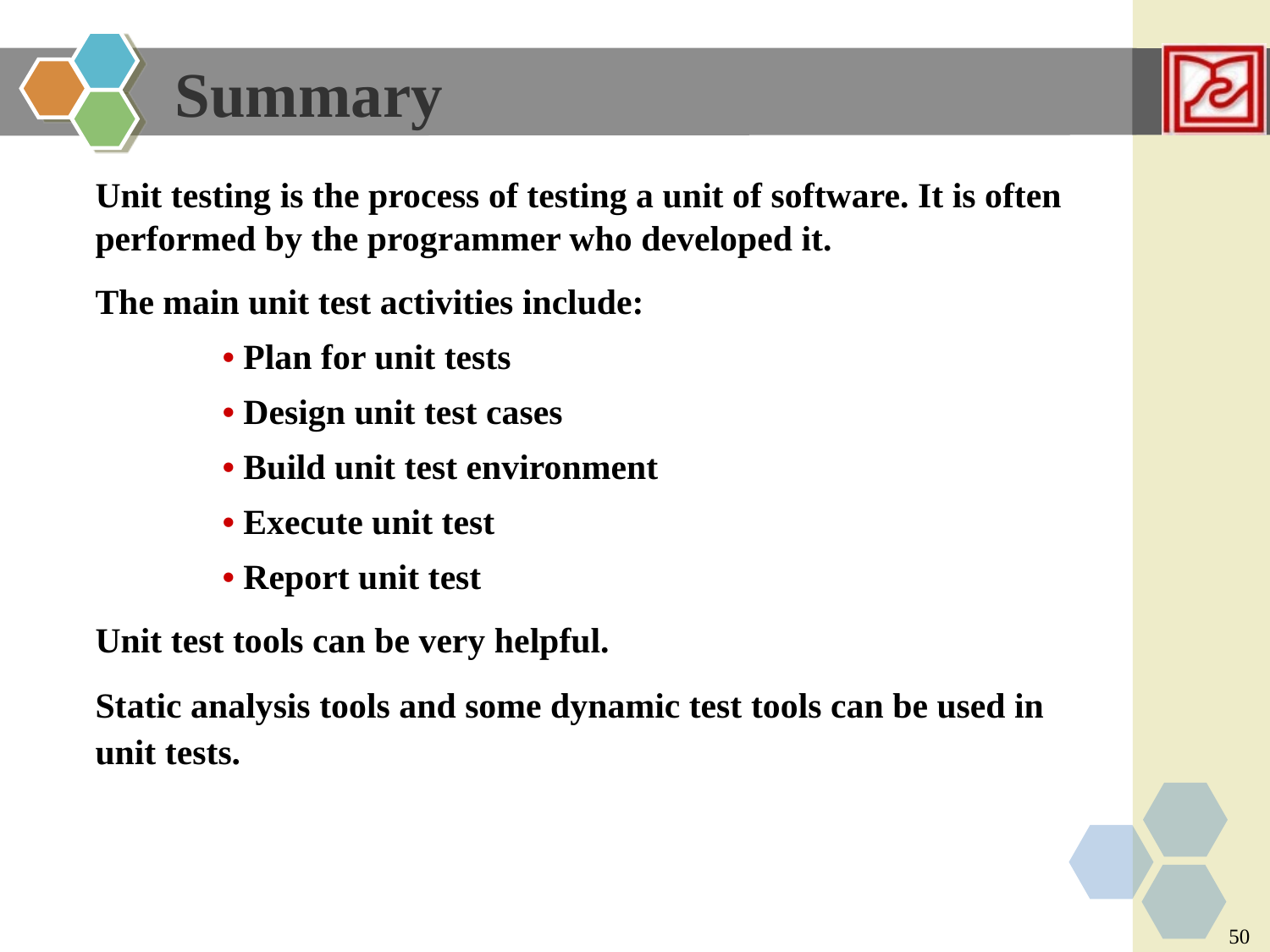

Summary
Unit testing is the process of testing a unit of software. It is often performed by the programmer who developed it.

The main unit test activities include:
	• Plan for unit tests
	• Design unit test cases
	• Build unit test environment
	• Execute unit test
	• Report unit test

Unit test tools can be very helpful.

Static analysis tools and some dynamic test tools can be used in unit tests.
50